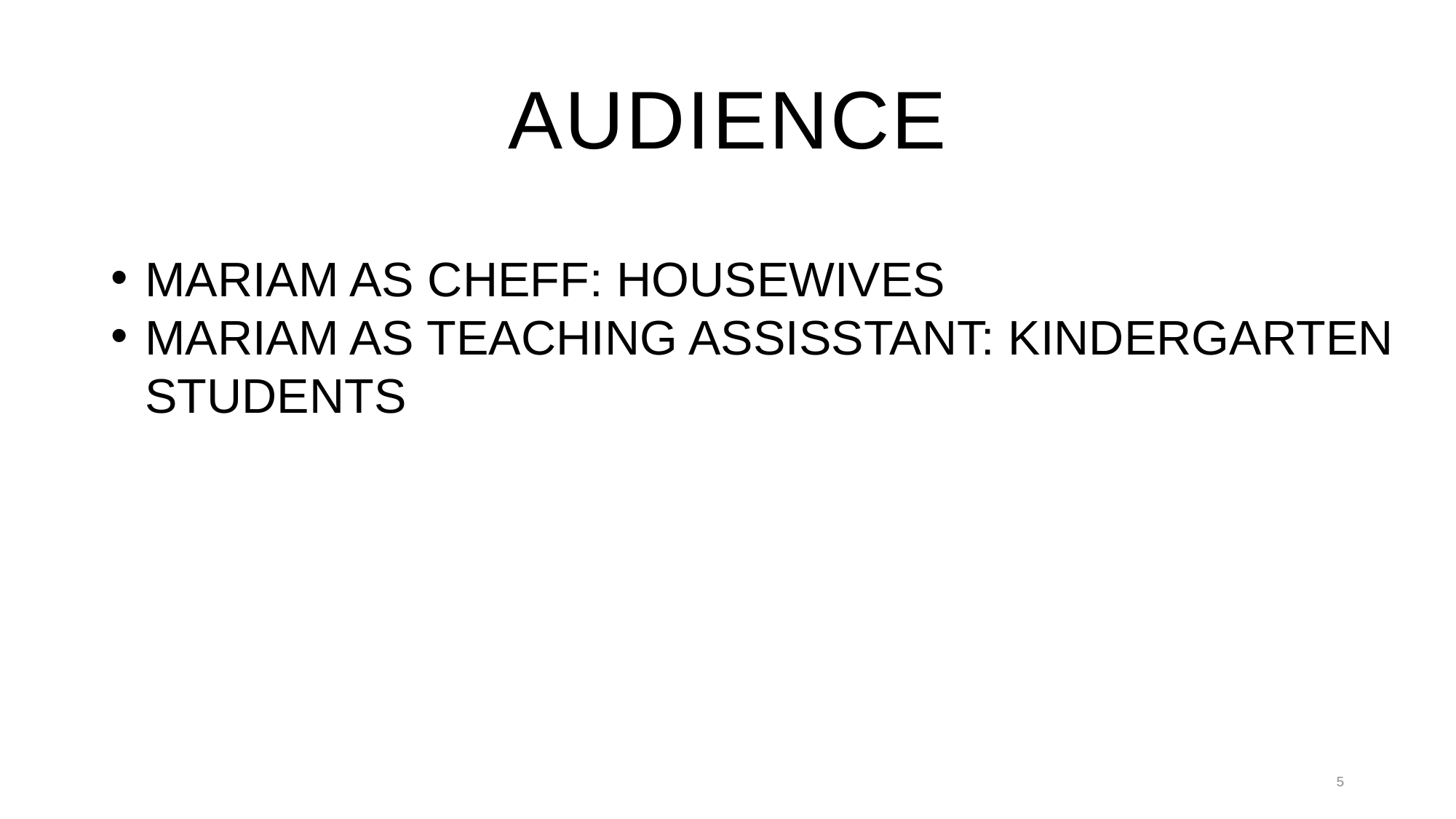

# AUDIENCE
MARIAM AS CHEFF: HOUSEWIVES
MARIAM AS TEACHING ASSISSTANT: KINDERGARTEN STUDENTS
5